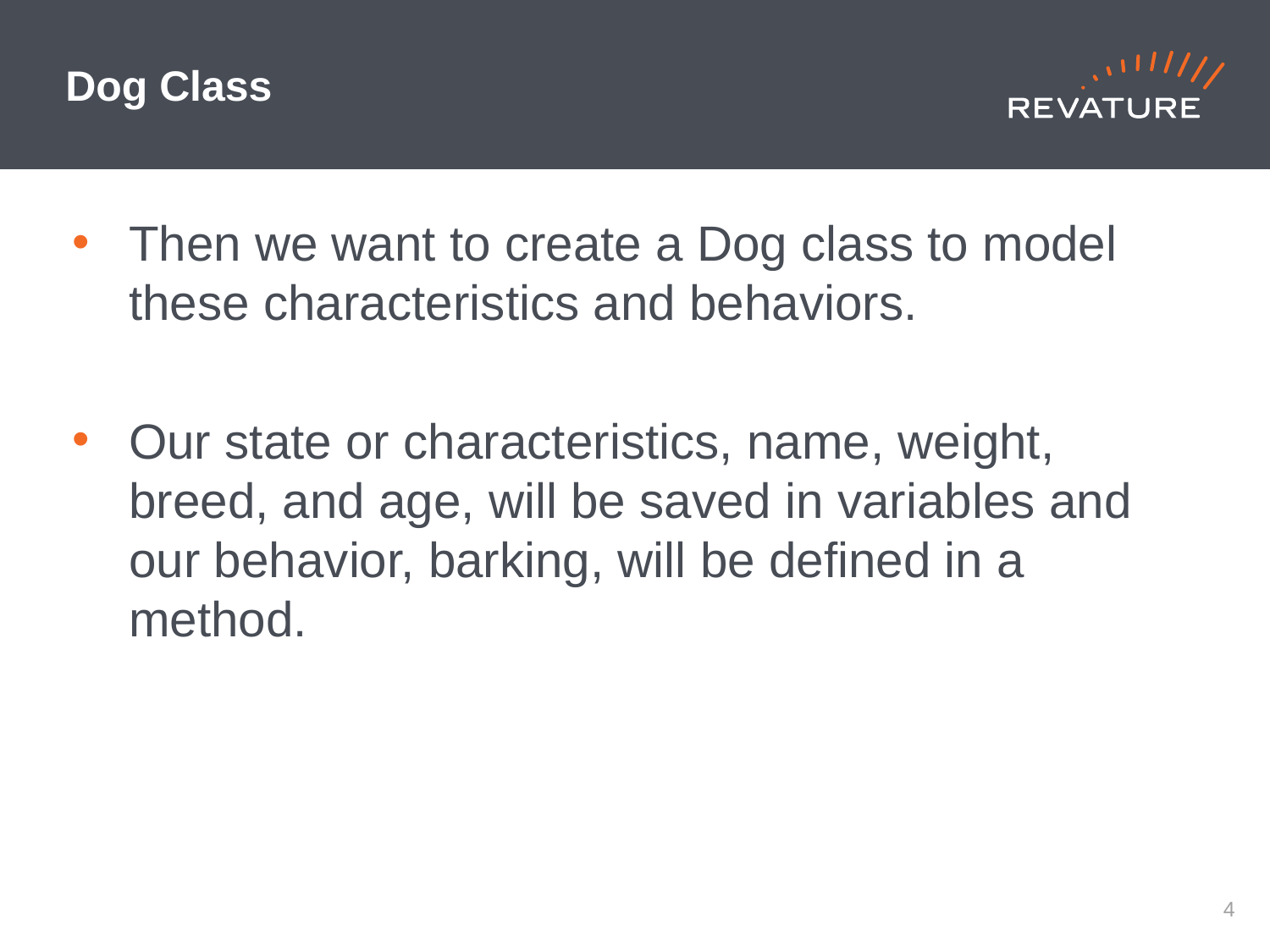

# Dog Class
Then we want to create a Dog class to model these characteristics and behaviors.

Our state or characteristics, name, weight, breed, and age, will be saved in variables and our behavior, barking, will be defined in a method.
4